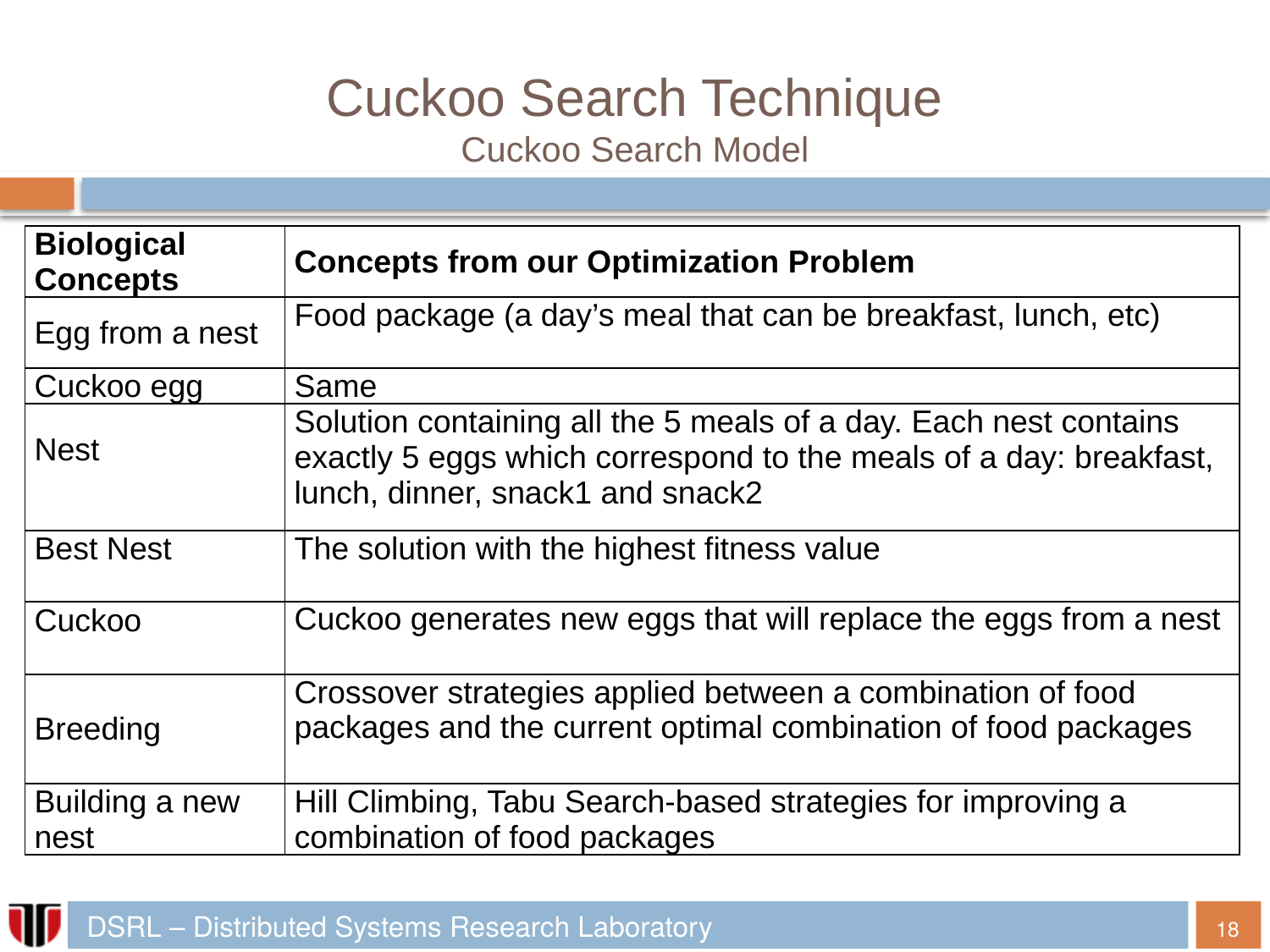

# Cuckoo Search Technique Cuckoo Search Model

| Biological Concepts | Concepts from our Optimization Problem |
| --- | --- |
| Egg from a nest | Food package (a day’s meal that can be breakfast, lunch, etc) |
| Cuckoo egg | Same |
| Nest | Solution containing all the 5 meals of a day. Each nest contains exactly 5 eggs which correspond to the meals of a day: breakfast, lunch, dinner, snack1 and snack2 |
| Best Nest | The solution with the highest fitness value |
| Cuckoo | Cuckoo generates new eggs that will replace the eggs from a nest |
| Breeding | Crossover strategies applied between a combination of food packages and the current optimal combination of food packages |
| Building a new nest | Hill Climbing, Tabu Search-based strategies for improving a combination of food packages |
18